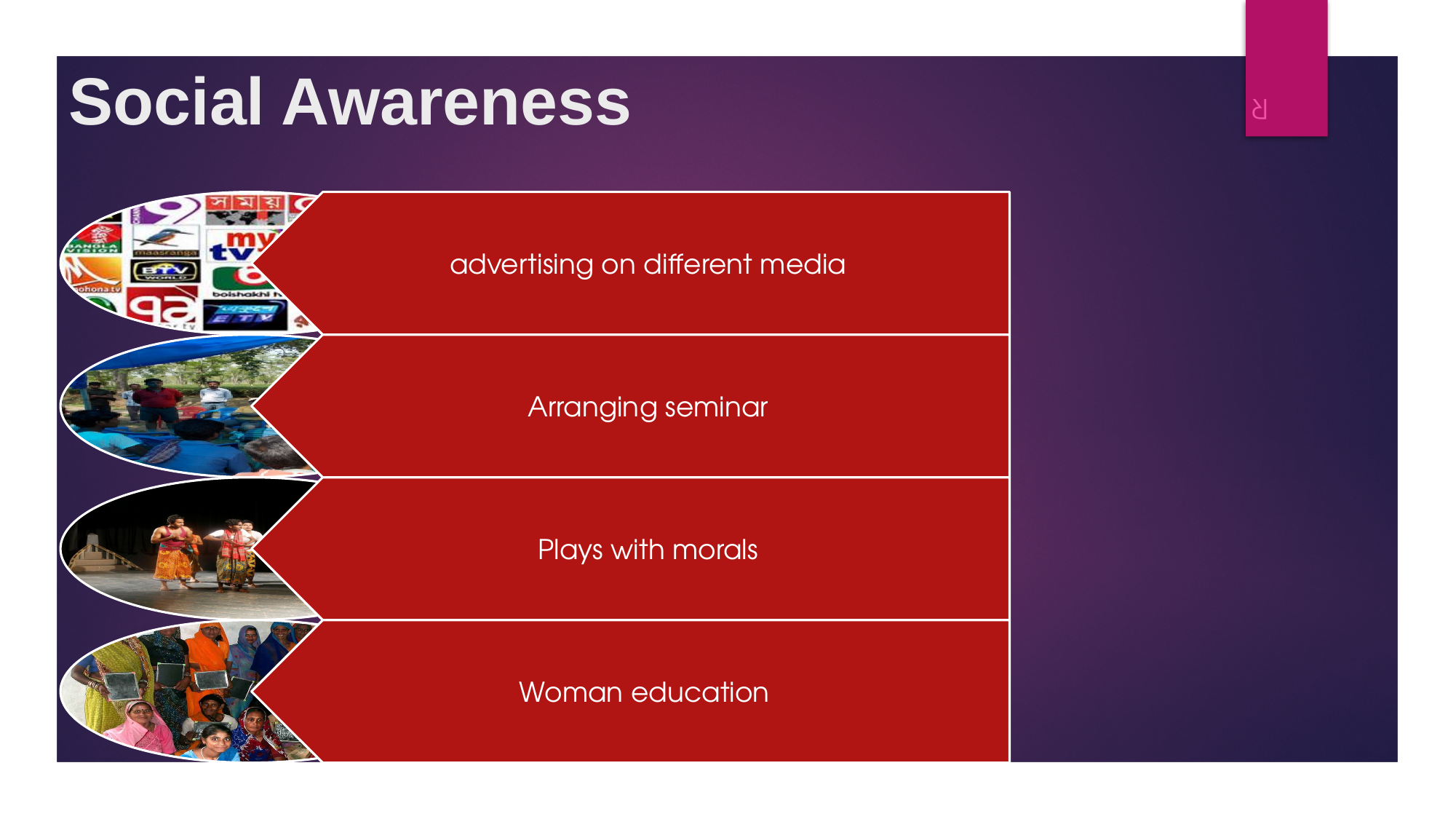

# Social Awareness
R
advertising on different media
Arranging seminar
Plays with morals
Woman education